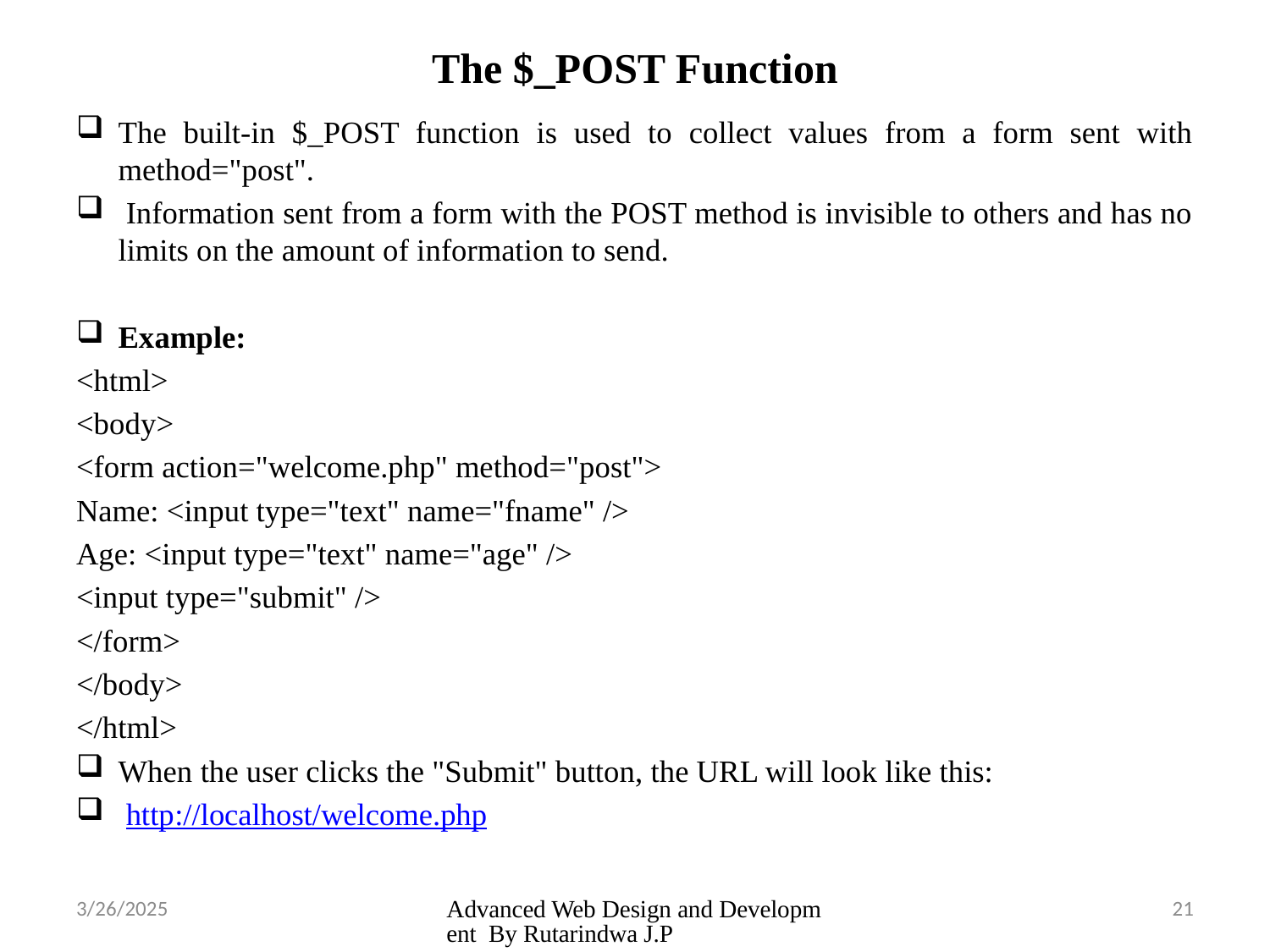

# The $_POST Function
The built-in $_POST function is used to collect values from a form sent with method="post".
 Information sent from a form with the POST method is invisible to others and has no limits on the amount of information to send.

Example:
<html>
<body>
<form action="welcome.php" method="post">
Name: <input type="text" name="fname" />
Age: <input type="text" name="age" />
<input type="submit" />
</form>
</body>
</html>
When the user clicks the "Submit" button, the URL will look like this:
 http://localhost/welcome.php

3/26/2025
Advanced Web Design and Development  By Rutarindwa J.P
21